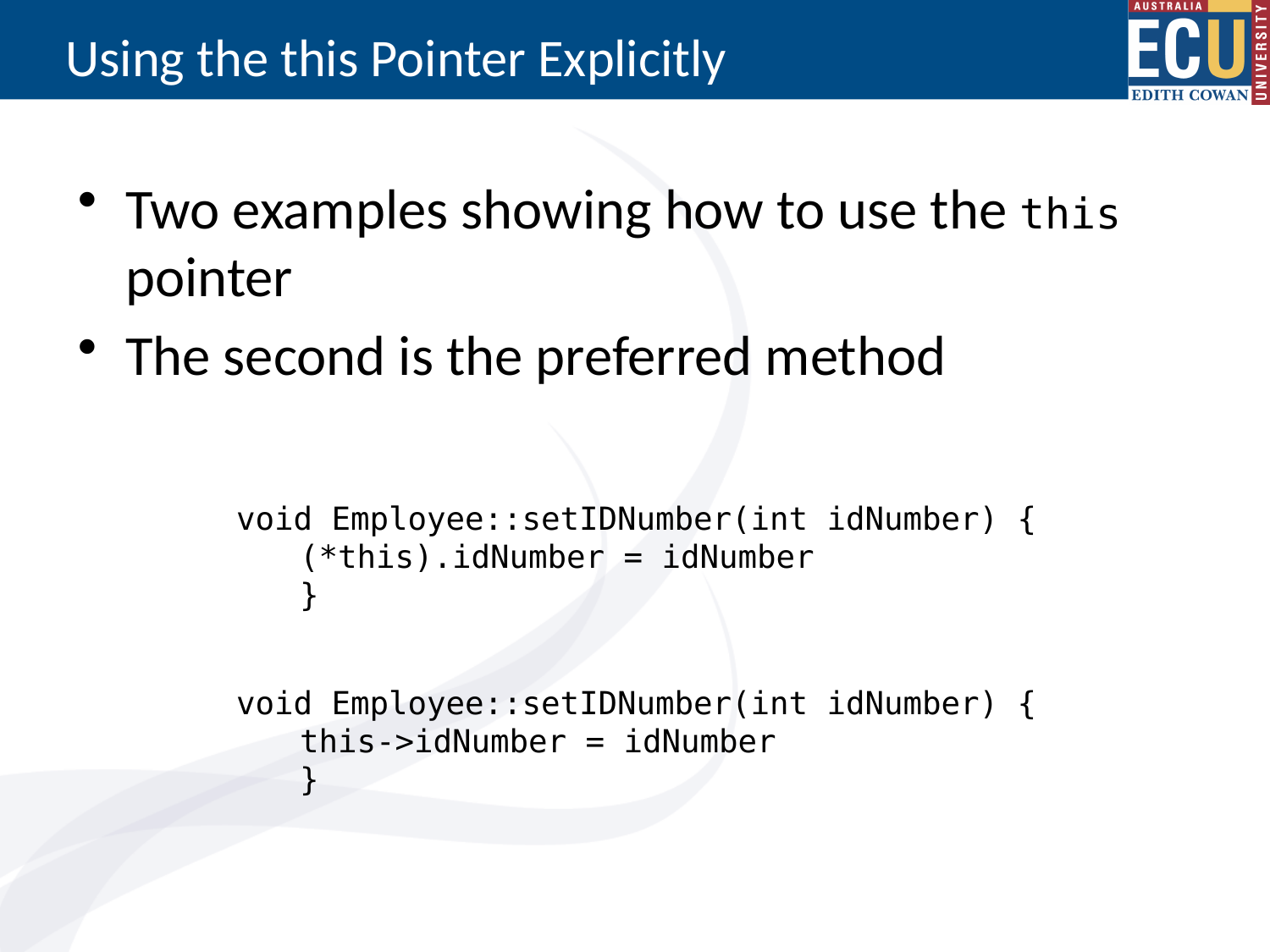

# Using the this Pointer Explicitly
Two examples showing how to use the this pointer
The second is the preferred method
void Employee::setIDNumber(int idNumber) {
(*this).idNumber = idNumber
}
void Employee::setIDNumber(int idNumber) {
this->idNumber = idNumber
}